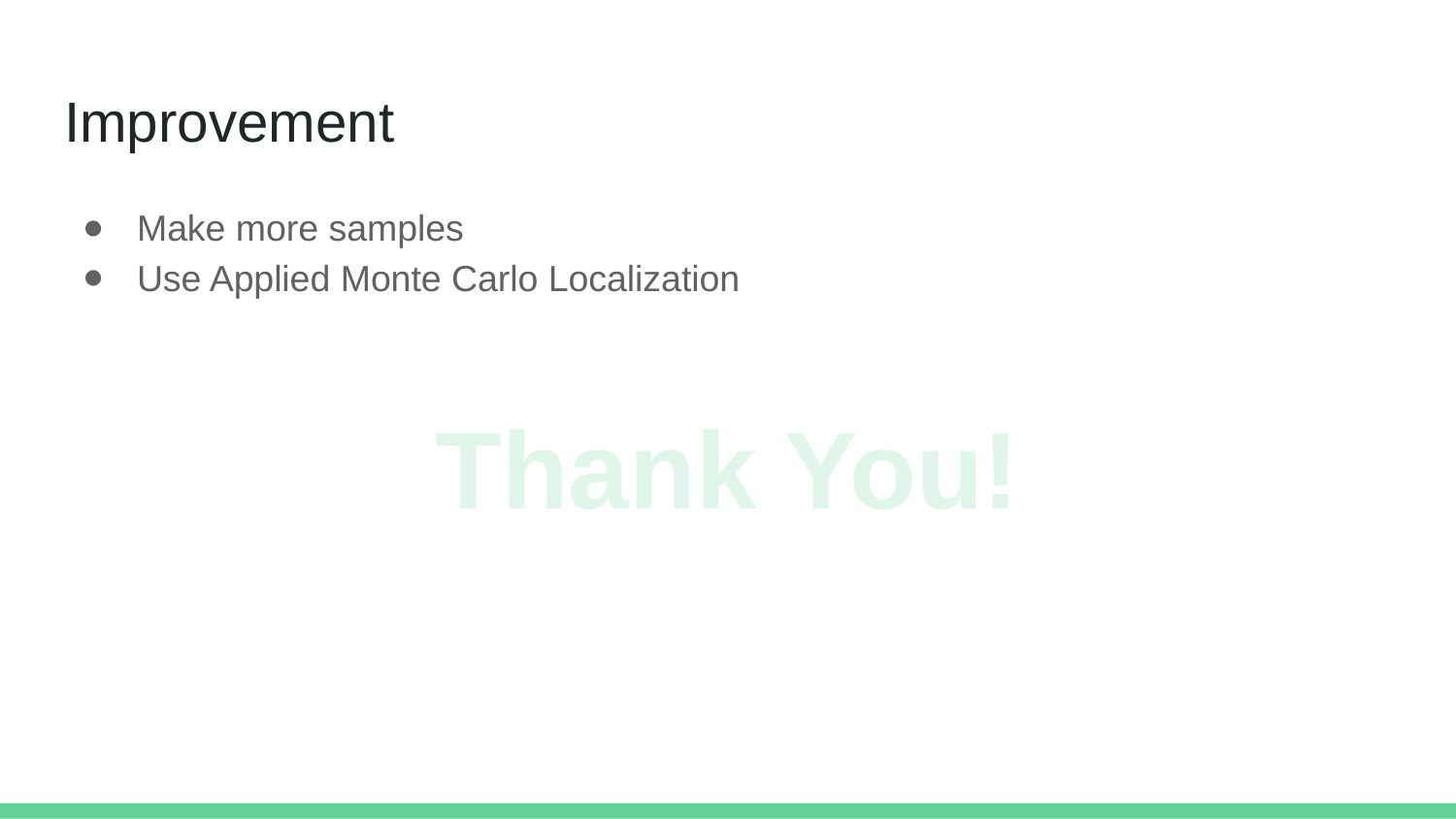

# Improvement
Make more samples
Use Applied Monte Carlo Localization
Thank You!